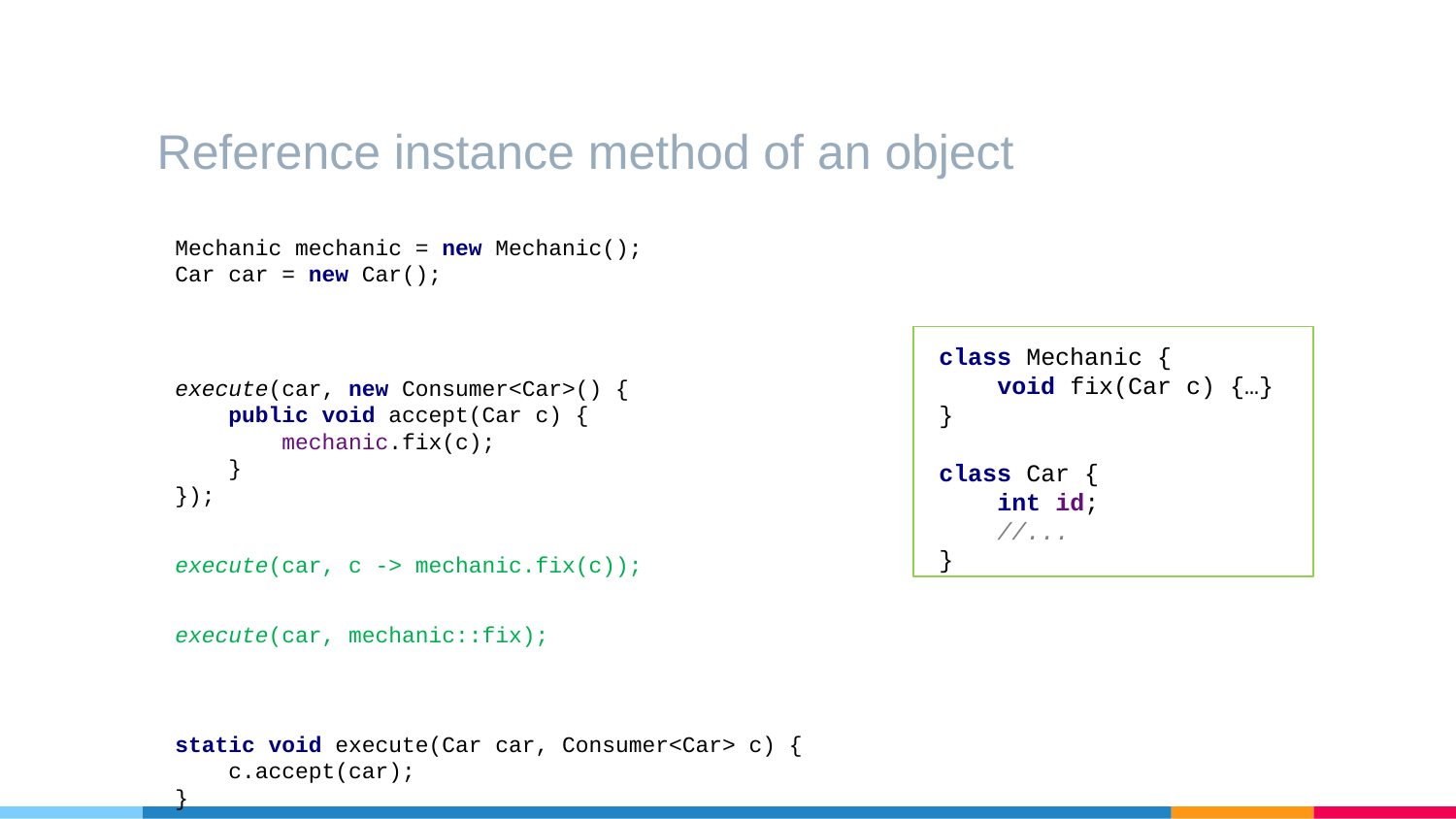

Reference instance method of an object
Mechanic mechanic = new Mechanic();
Car car = new Car();
execute(car, new Consumer<Car>() {
    public void accept(Car c) {
        mechanic.fix(c);
    }
});
execute(car, c -> mechanic.fix(c));
execute(car, mechanic::fix);
static void execute(Car car, Consumer<Car> c) {
    c.accept(car);
}
class Mechanic {
    void fix(Car c) {…}
}

class Car {
    int id;
    //...
}